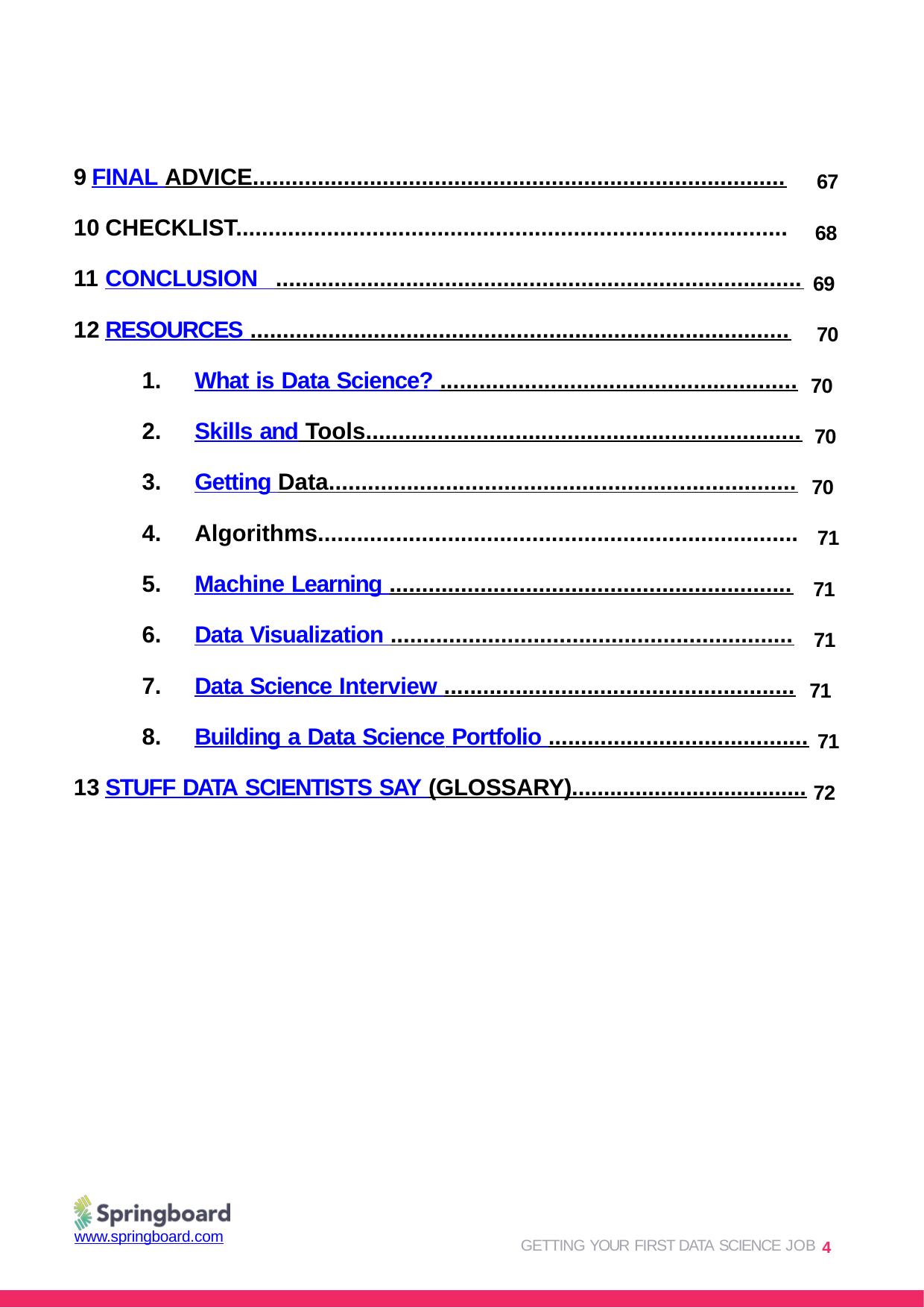

FINAL ADVICE..................................................................................   67
CHECKLIST.....................................................................................  68
CONCLUSION  ................................................................................. 69
RESOURCES ...................................................................................  70
What is Data Science? ....................................................... 70
Skills and Tools................................................................... 70
Getting Data........................................................................ 70
Algorithms..........................................................................  71
Machine Learning ..............................................................  71
Data Visualization ..............................................................  71
Data Science Interview ...................................................... 71
Building a Data Science Portfolio ........................................ 71
STUFF DATA SCIENTISTS SAY (GLOSSARY)..................................... 72
GETTING YOUR FIRST DATA SCIENCE JOB 4
www.springboard.com